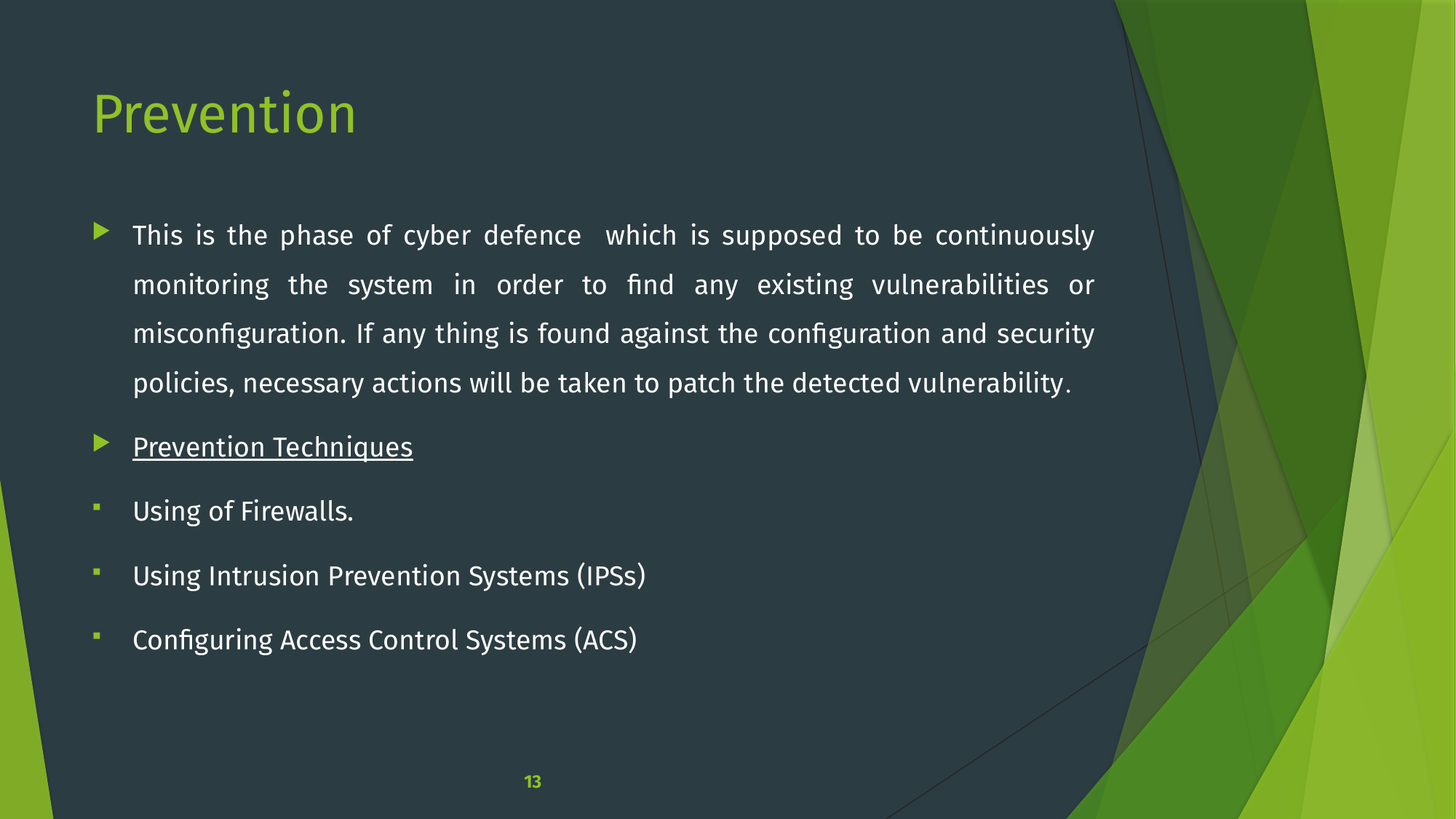

# Prevention
This is the phase of cyber defence  which is supposed to be continuously monitoring the system in order to find any existing vulnerabilities or misconfiguration. If any thing is found against the configuration and security policies, necessary actions will be taken to patch the detected vulnerability.
Prevention Techniques
Using of Firewalls.
Using Intrusion Prevention Systems (IPSs)
Configuring Access Control Systems (ACS)
13